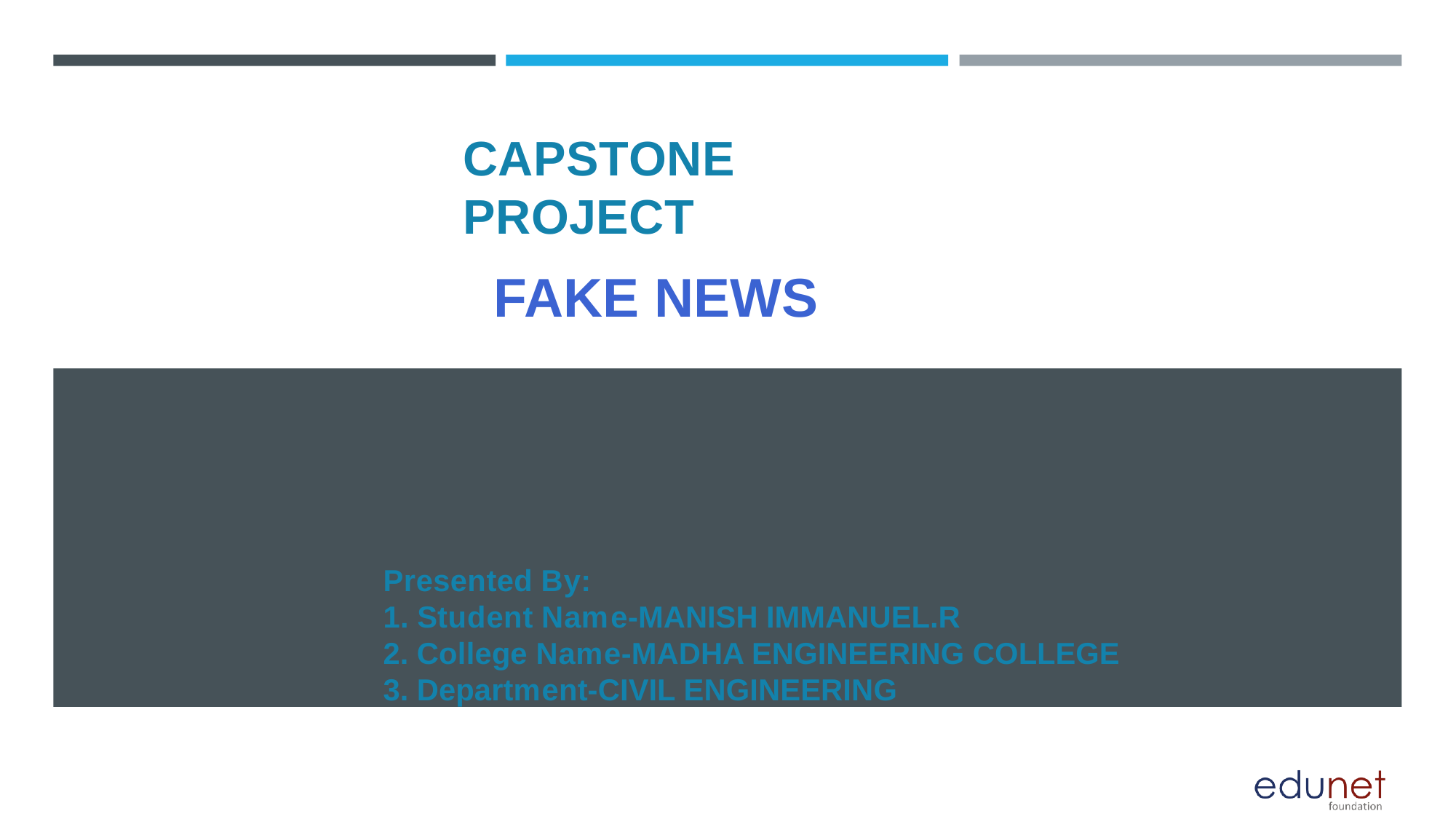

# CAPSTONE PROJECT
FAKE NEWS

Presented By:
1. Student Name-MANISH IMMANUEL.R
2. College Name-MADHA ENGINEERING COLLEGE
3. Department-CIVIL ENGINEERING